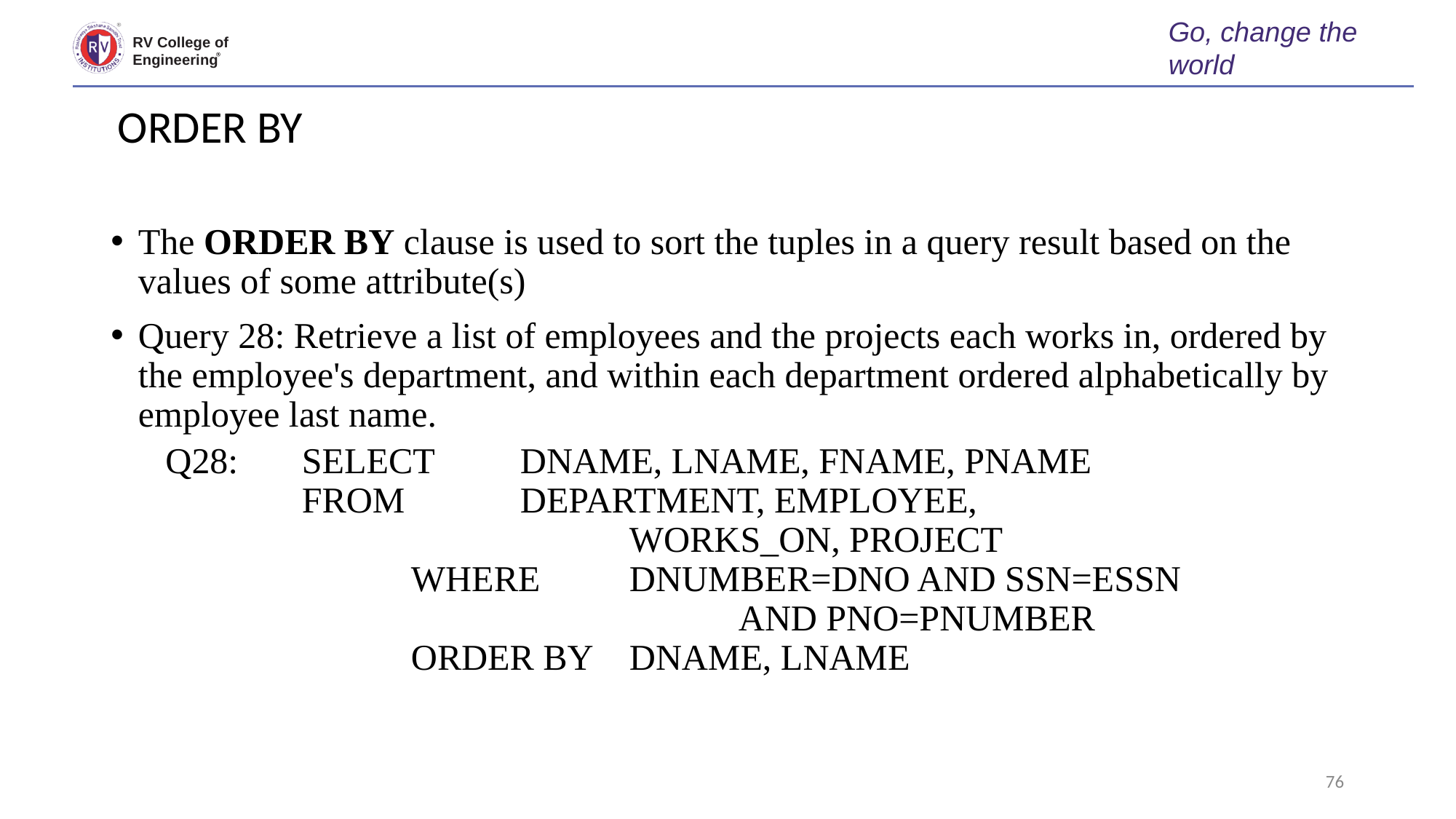

Go, change the world

RV College of
Engineering

# ORDER BY

The ORDER BY clause is used to sort the tuples in a query result based on the values of some attribute(s)
Query 28: Retrieve a list of employees and the projects each works in, ordered by the employee's department, and within each department ordered alphabetically by employee last name.
Q28: 	SELECT 	DNAME, LNAME, FNAME, PNAME
      	FROM 	DEPARTMENT, EMPLOYEE, 							WORKS_ON, PROJECT
		WHERE	DNUMBER=DNO AND SSN=ESSN 						AND PNO=PNUMBER
		ORDER BY	DNAME, LNAME
MENT. Employee participation is partial. Department participation is not clear from requirements

76